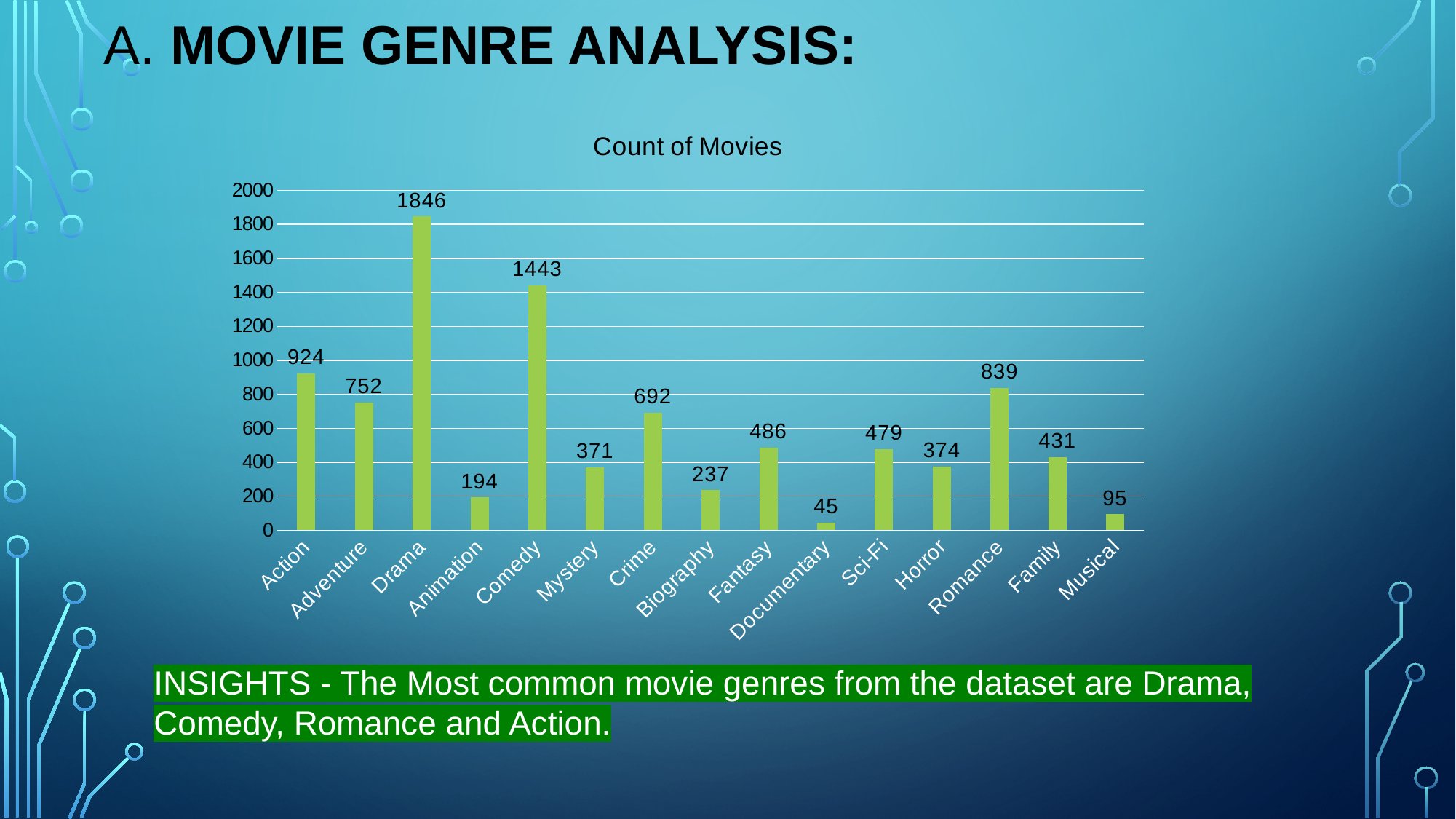

# A. Movie Genre Analysis:

### Chart:

| Category | Count of Movies |
|---|---|
| Action | 924.0 |
| Adventure | 752.0 |
| Drama | 1846.0 |
| Animation | 194.0 |
| Comedy | 1443.0 |
| Mystery | 371.0 |
| Crime | 692.0 |
| Biography | 237.0 |
| Fantasy | 486.0 |
| Documentary | 45.0 |
| Sci-Fi | 479.0 |
| Horror | 374.0 |
| Romance | 839.0 |
| Family | 431.0 |
| Musical | 95.0 |
INSIGHTS - The Most common movie genres from the dataset are Drama, Comedy, Romance and Action.